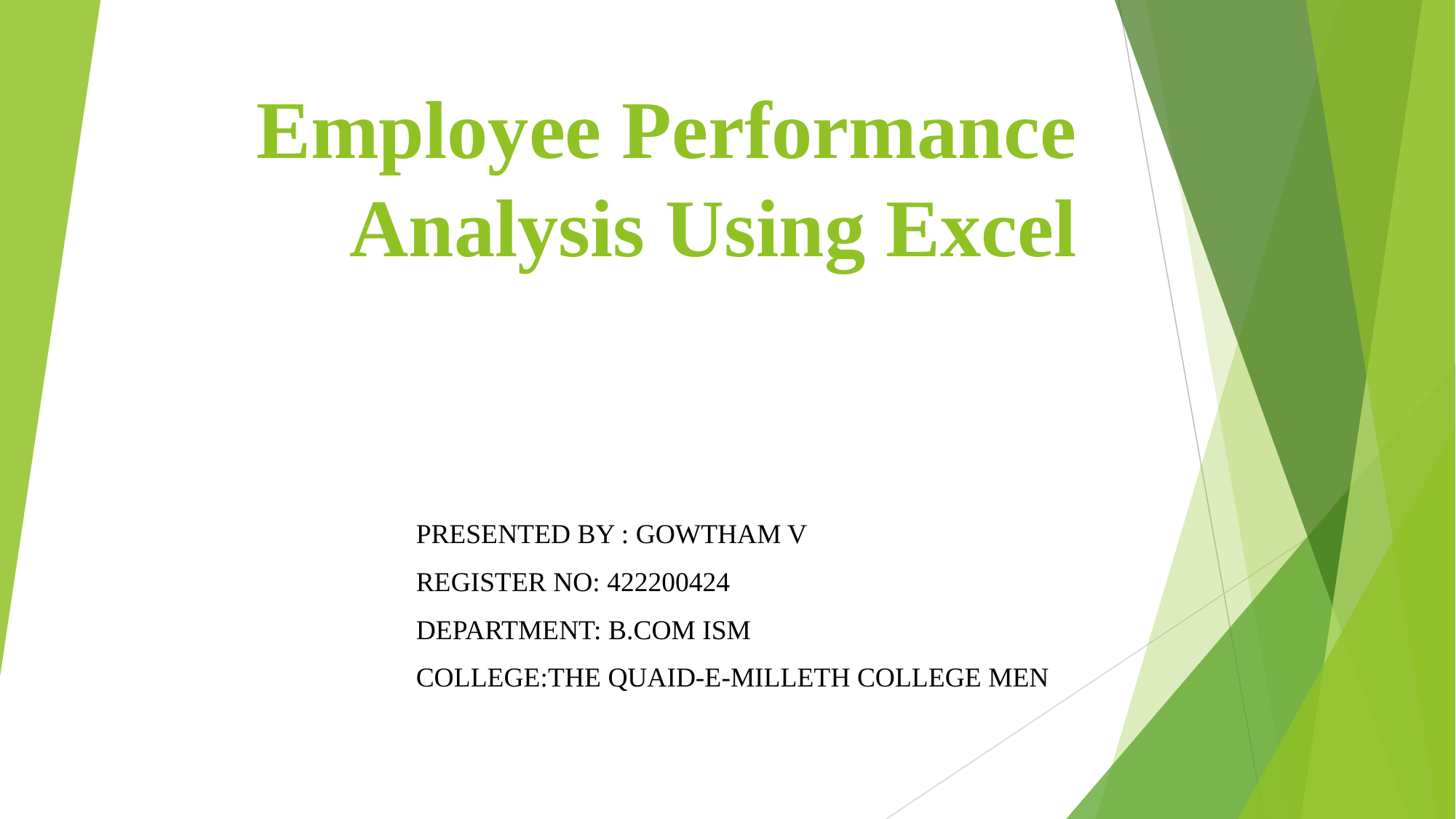

# Employee Performance Analysis Using Excel
PRESENTED BY : GOWTHAM V
REGISTER NO: 422200424
DEPARTMENT: B.COM ISM
COLLEGE:THE QUAID-E-MILLETH COLLEGE MEN